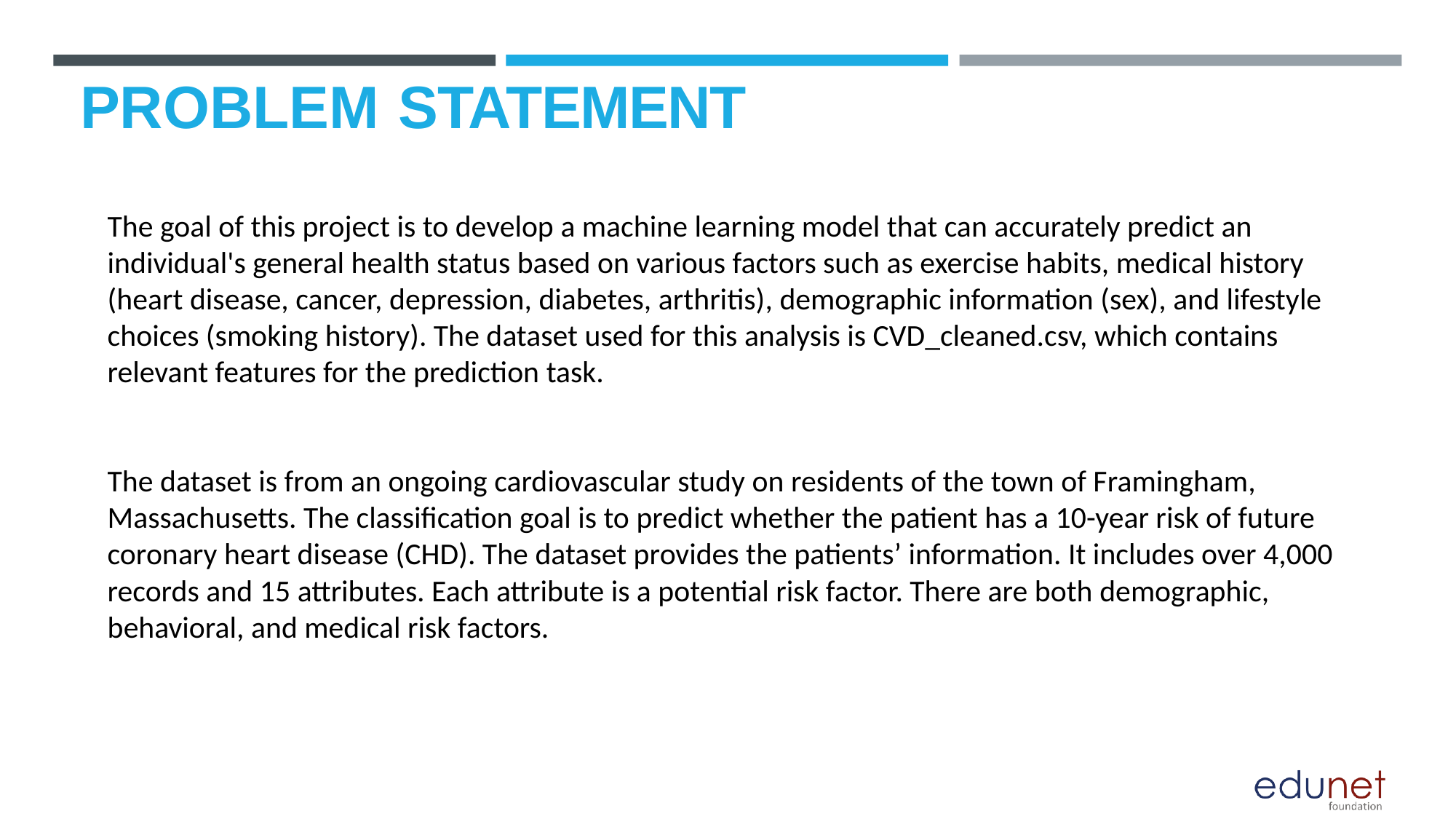

# PROBLEM STATEMENT
The goal of this project is to develop a machine learning model that can accurately predict an individual's general health status based on various factors such as exercise habits, medical history (heart disease, cancer, depression, diabetes, arthritis), demographic information (sex), and lifestyle choices (smoking history). The dataset used for this analysis is CVD_cleaned.csv, which contains relevant features for the prediction task.

The dataset is from an ongoing cardiovascular study on residents of the town of Framingham, Massachusetts. The classification goal is to predict whether the patient has a 10-year risk of future coronary heart disease (CHD). The dataset provides the patients’ information. It includes over 4,000 records and 15 attributes. Each attribute is a potential risk factor. There are both demographic, behavioral, and medical risk factors.